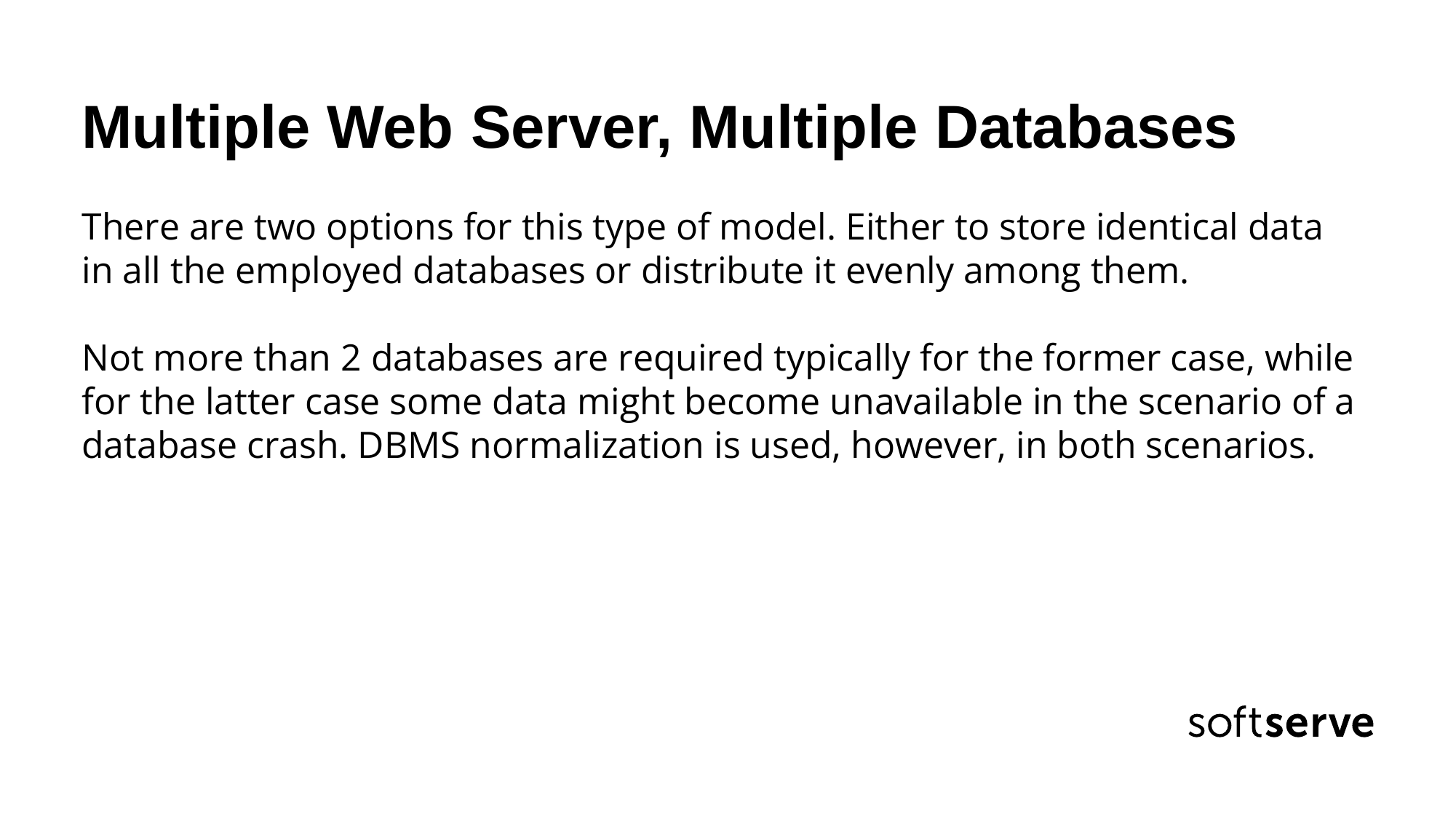

# Multiple Web Server, Multiple Databases There are two options for this type of model. Either to store identical data in all the employed databases or distribute it evenly among them. Not more than 2 databases are required typically for the former case, while for the latter case some data might become unavailable in the scenario of a database crash. DBMS normalization is used, however, in both scenarios.